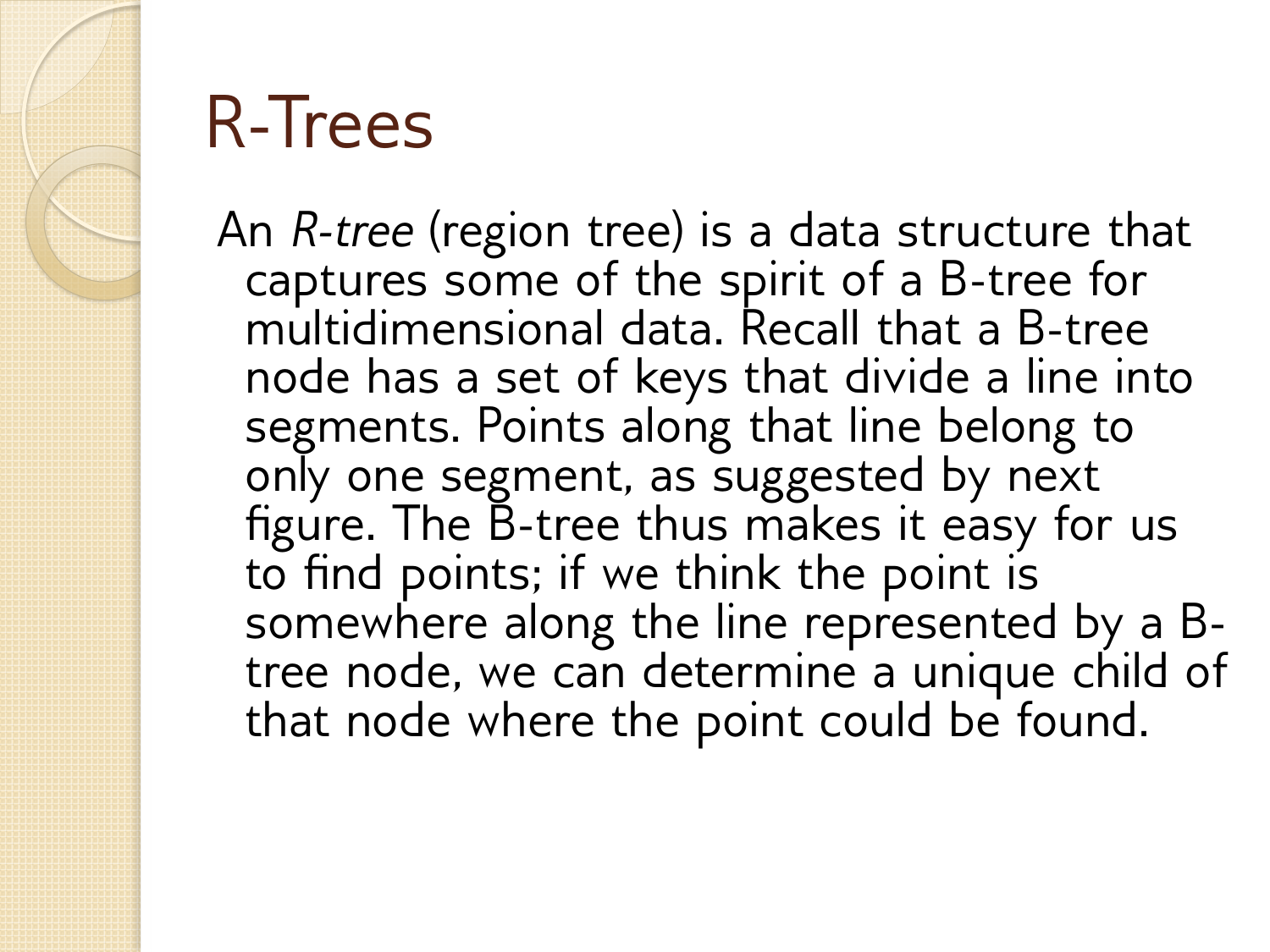

# R-Trees
An R-tree (region tree) is a data structure that captures some of the spirit of a B-tree for multidimensional data. Recall that a B-tree node has a set of keys that divide a line into segments. Points along that line belong to only one segment, as suggested by next figure. The B-tree thus makes it easy for us to find points; if we think the point is somewhere along the line represented by a B-tree node, we can determine a unique child of that node where the point could be found.